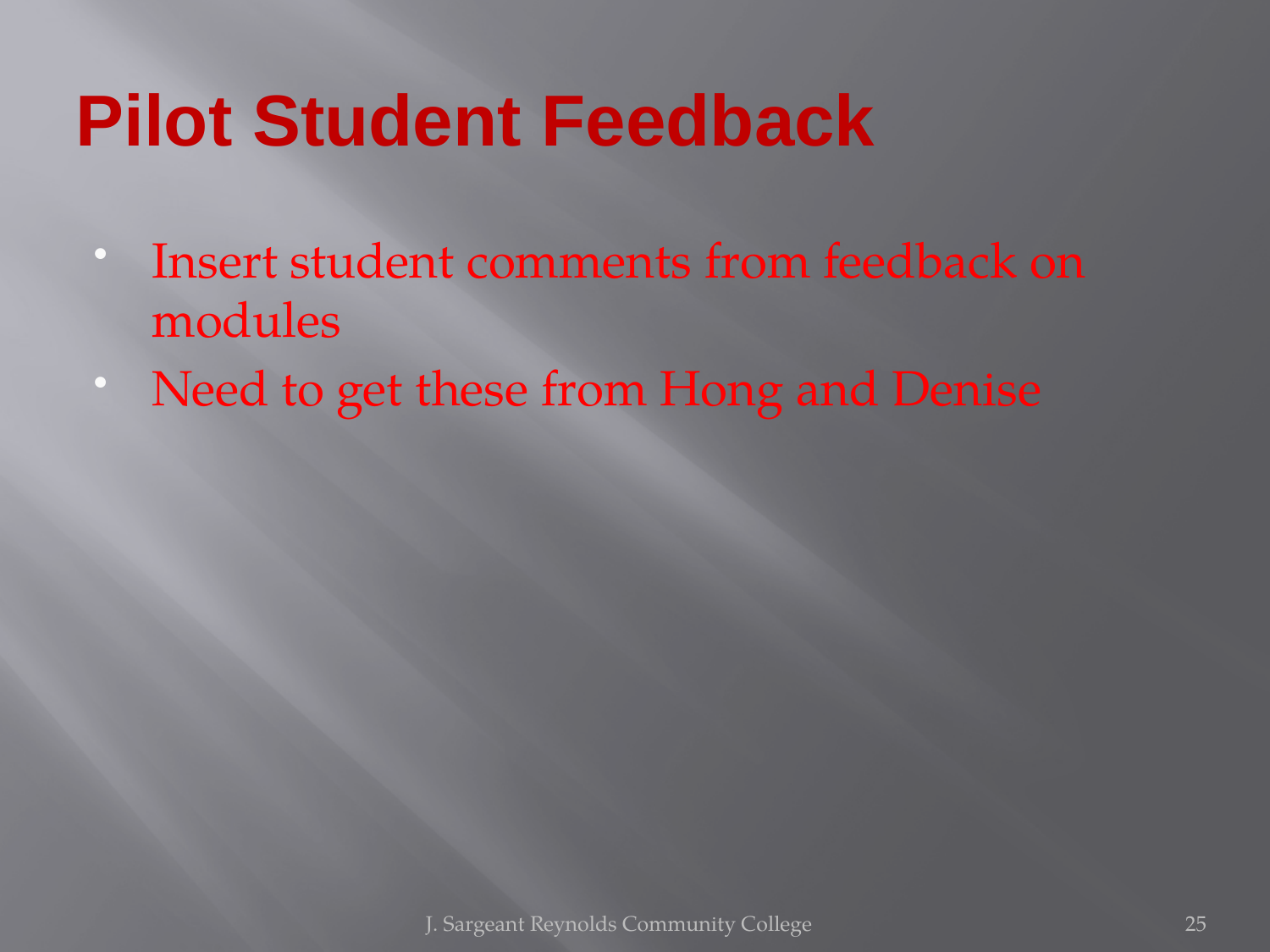

# Pilot Student Feedback
Insert student comments from feedback on modules
Need to get these from Hong and Denise
J. Sargeant Reynolds Community College
25